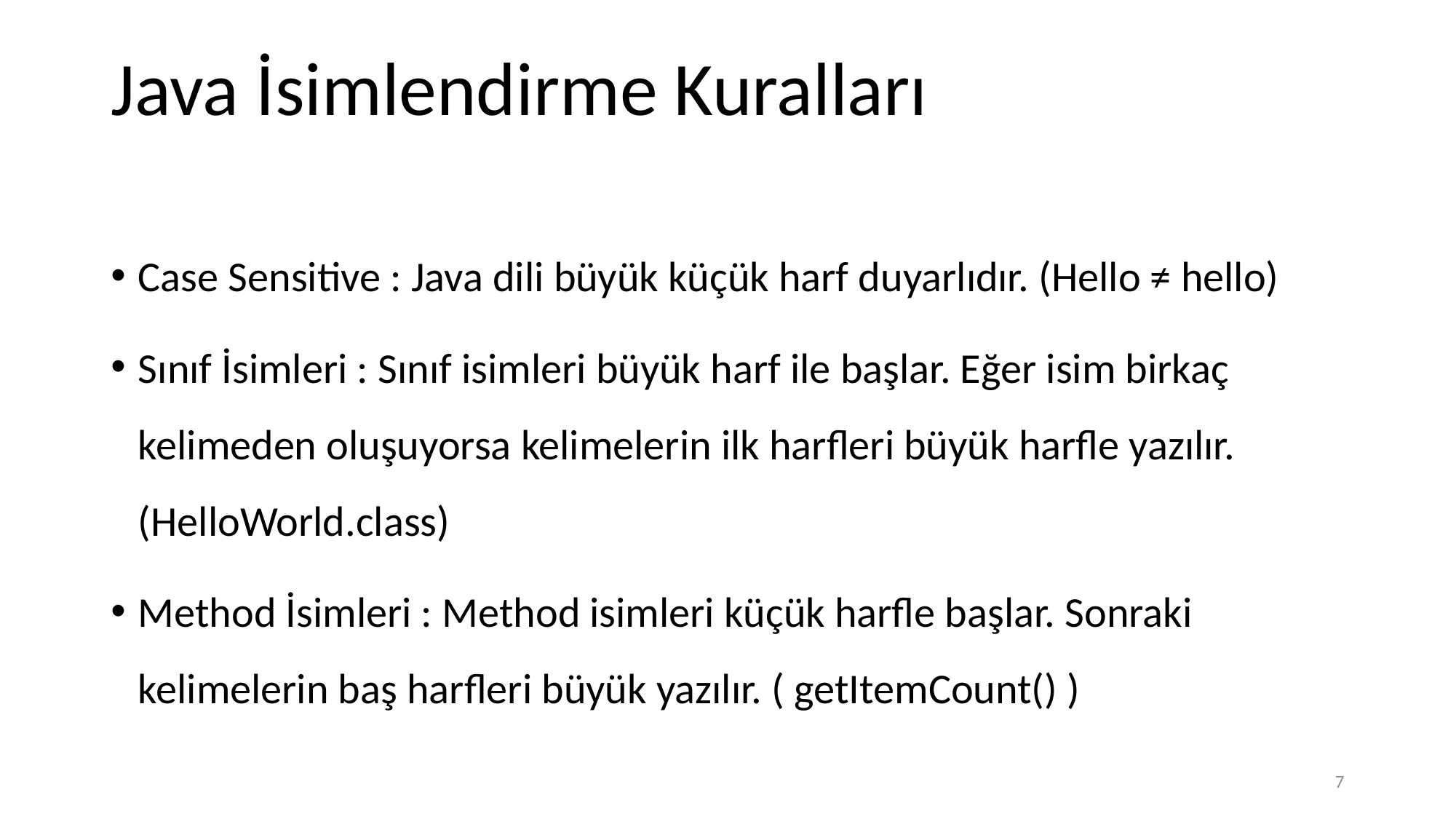

Java İsimlendirme Kuralları
Case Sensitive : Java dili büyük küçük harf duyarlıdır. (Hello ≠ hello)
Sınıf İsimleri : Sınıf isimleri büyük harf ile başlar. Eğer isim birkaç kelimeden oluşuyorsa kelimelerin ilk harfleri büyük harfle yazılır.(HelloWorld.class)
Method İsimleri : Method isimleri küçük harfle başlar. Sonraki kelimelerin baş harfleri büyük yazılır. ( getItemCount() )

7